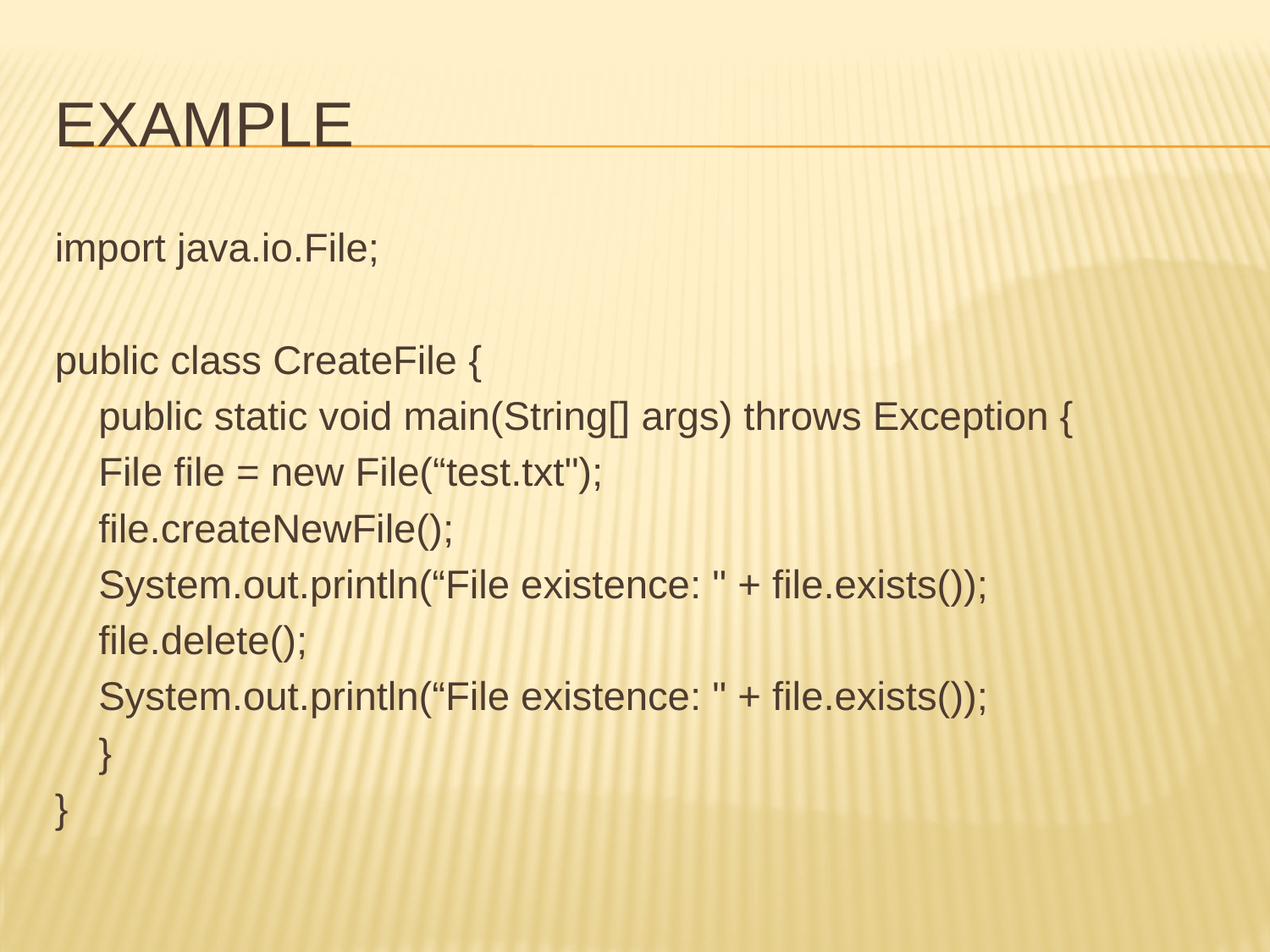

# Example
import java.io.File;

public class CreateFile {
	public static void main(String[] args) throws Exception {
		File file = new File(“test.txt");
		file.createNewFile();
		System.out.println(“File existence: " + file.exists());
		file.delete();
		System.out.println(“File existence: " + file.exists());
	}
}